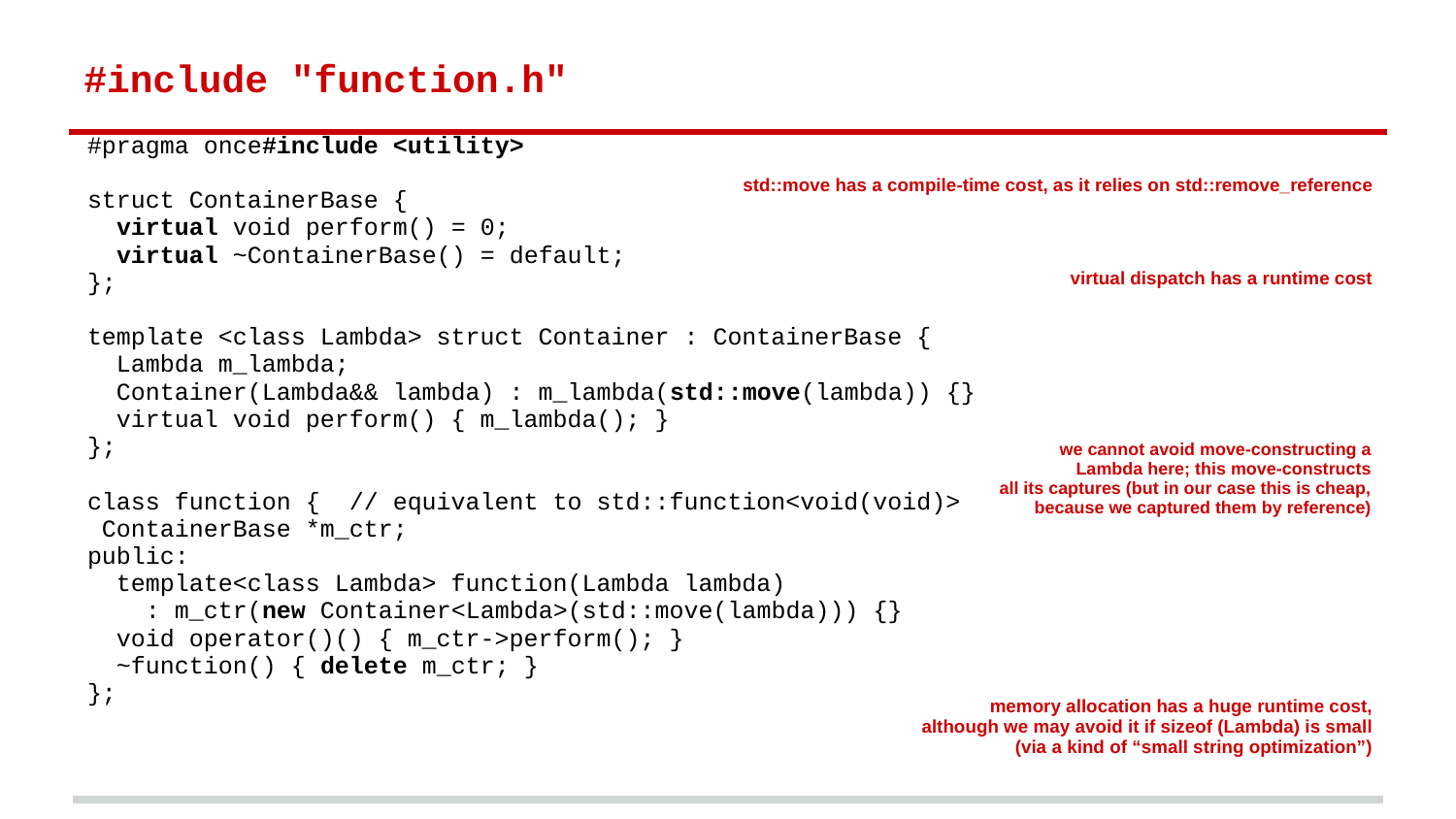

#include "function.h"

#pragma once#include <utility>
struct ContainerBase {
  virtual void perform() = 0;
  virtual ~ContainerBase() = default;
};
template <class Lambda> struct Container : ContainerBase {
  Lambda m_lambda;
  Container(Lambda&& lambda) : m_lambda(std::move(lambda)) {}
  virtual void perform() { m_lambda(); }
};
class function {  // equivalent to std::function<void(void)>
 ContainerBase *m_ctr;
public:
  template<class Lambda> function(Lambda lambda)
    : m_ctr(new Container<Lambda>(std::move(lambda))) {}
  void operator()() { m_ctr->perform(); }
  ~function() { delete m_ctr; }
};
std::move has a compile-time cost, as it relies on std::remove_reference
virtual dispatch has a runtime cost
we cannot avoid move-constructing a
Lambda here; this move-constructs
all its captures (but in our case this is cheap, because we captured them by reference)
memory allocation has a huge runtime cost,
although we may avoid it if sizeof (Lambda) is small
(via a kind of “small string optimization”)